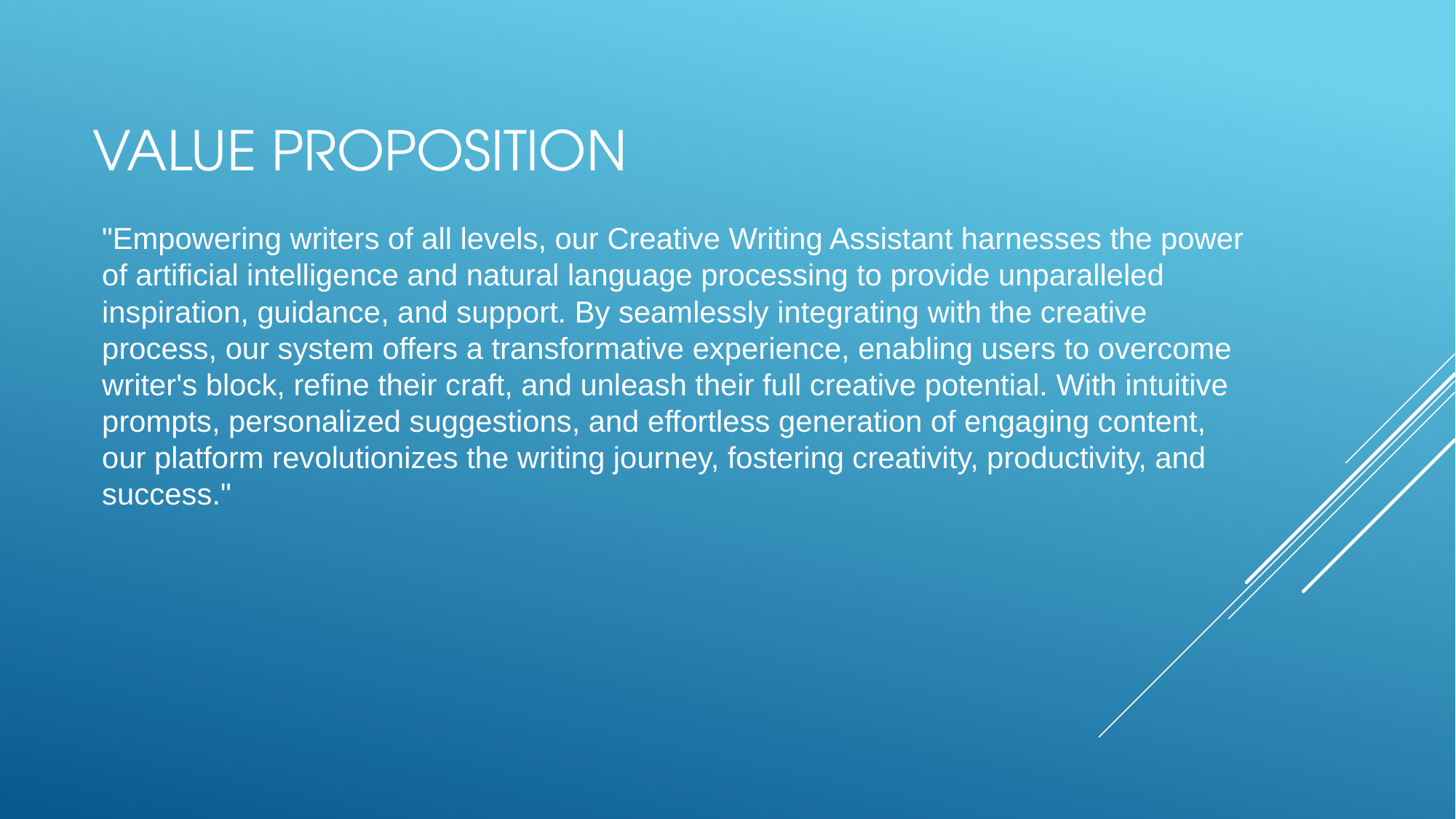

# Value proposition
"Empowering writers of all levels, our Creative Writing Assistant harnesses the power of artificial intelligence and natural language processing to provide unparalleled inspiration, guidance, and support. By seamlessly integrating with the creative process, our system offers a transformative experience, enabling users to overcome writer's block, refine their craft, and unleash their full creative potential. With intuitive prompts, personalized suggestions, and effortless generation of engaging content, our platform revolutionizes the writing journey, fostering creativity, productivity, and success."